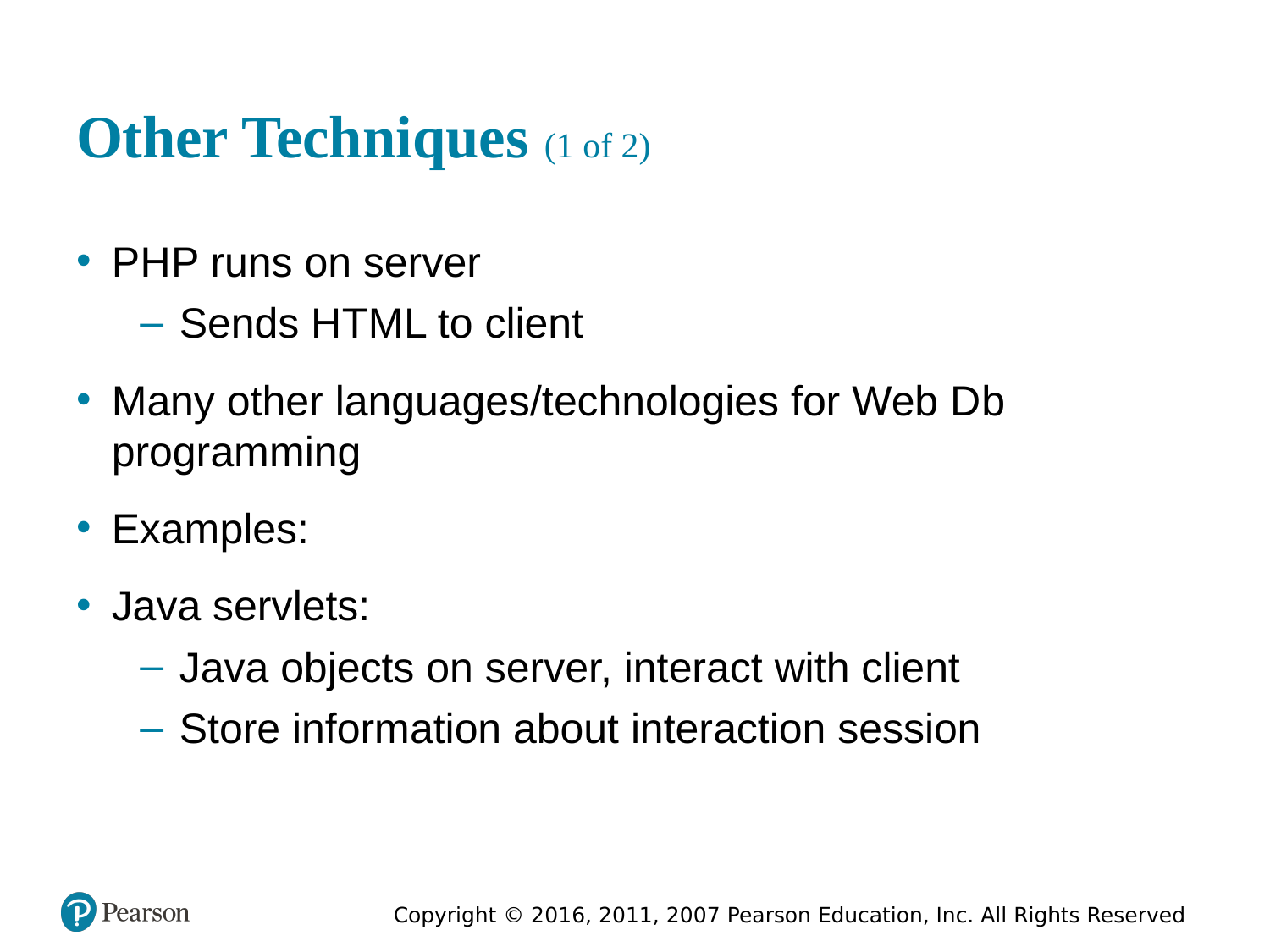

# Other Techniques (1 of 2)
P H P runs on server
Sends H T M L to client
Many other languages/technologies for Web D b programming
Examples:
Java servlets:
Java objects on server, interact with client
Store information about interaction session